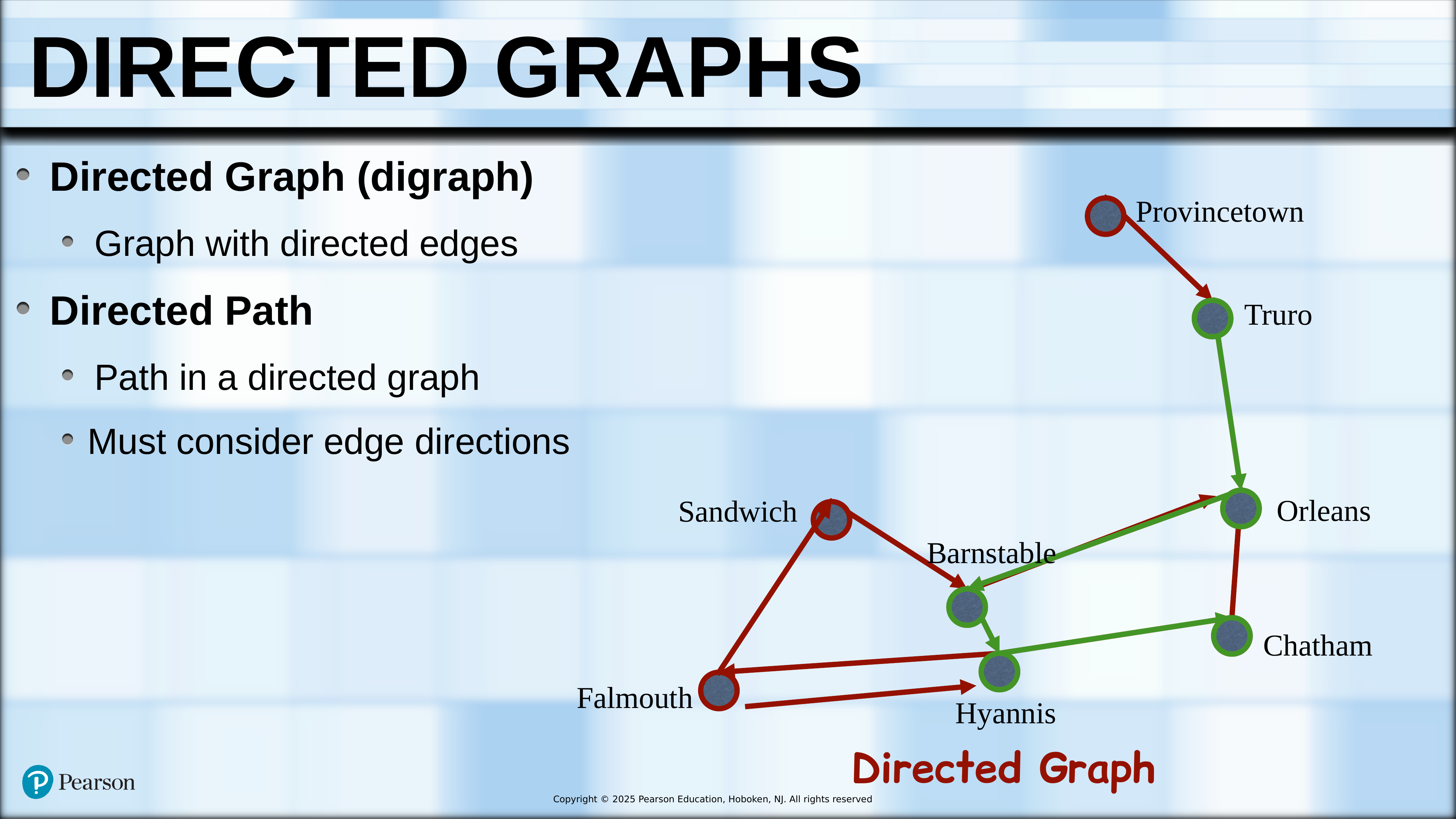

# Directed Graphs
Directed Graph (digraph)
Graph with directed edges
Directed Path
Path in a directed graph
Must consider edge directions
Provincetown

Truro

Orleans
Sandwich

Barnstable

Chatham

Falmouth

Hyannis
Directed Graph